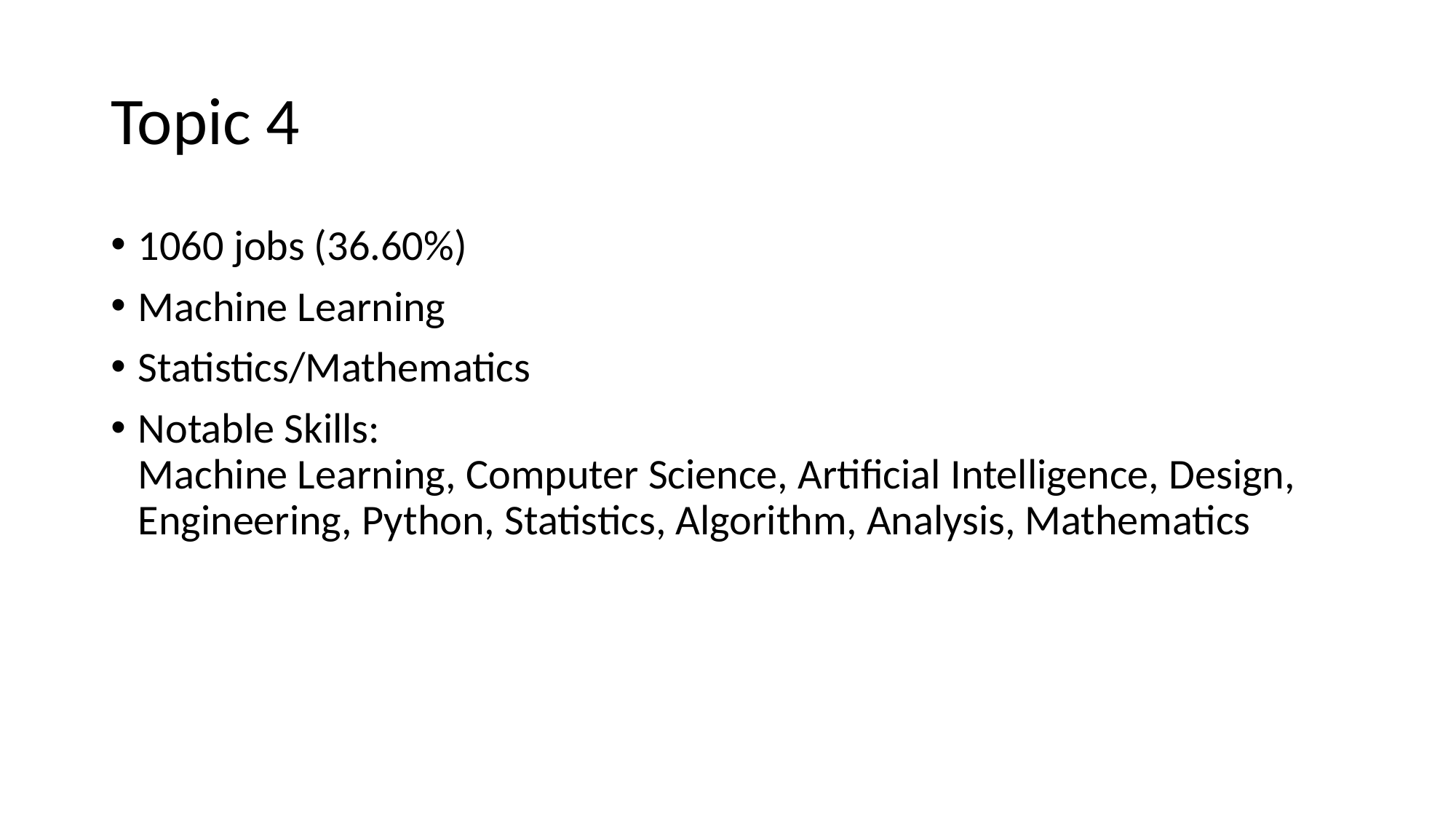

# Topic 4
1060 jobs (36.60%)
Machine Learning
Statistics/Mathematics
Notable Skills:
Machine Learning, Computer Science, Artificial Intelligence, Design, Engineering, Python, Statistics, Algorithm, Analysis, Mathematics